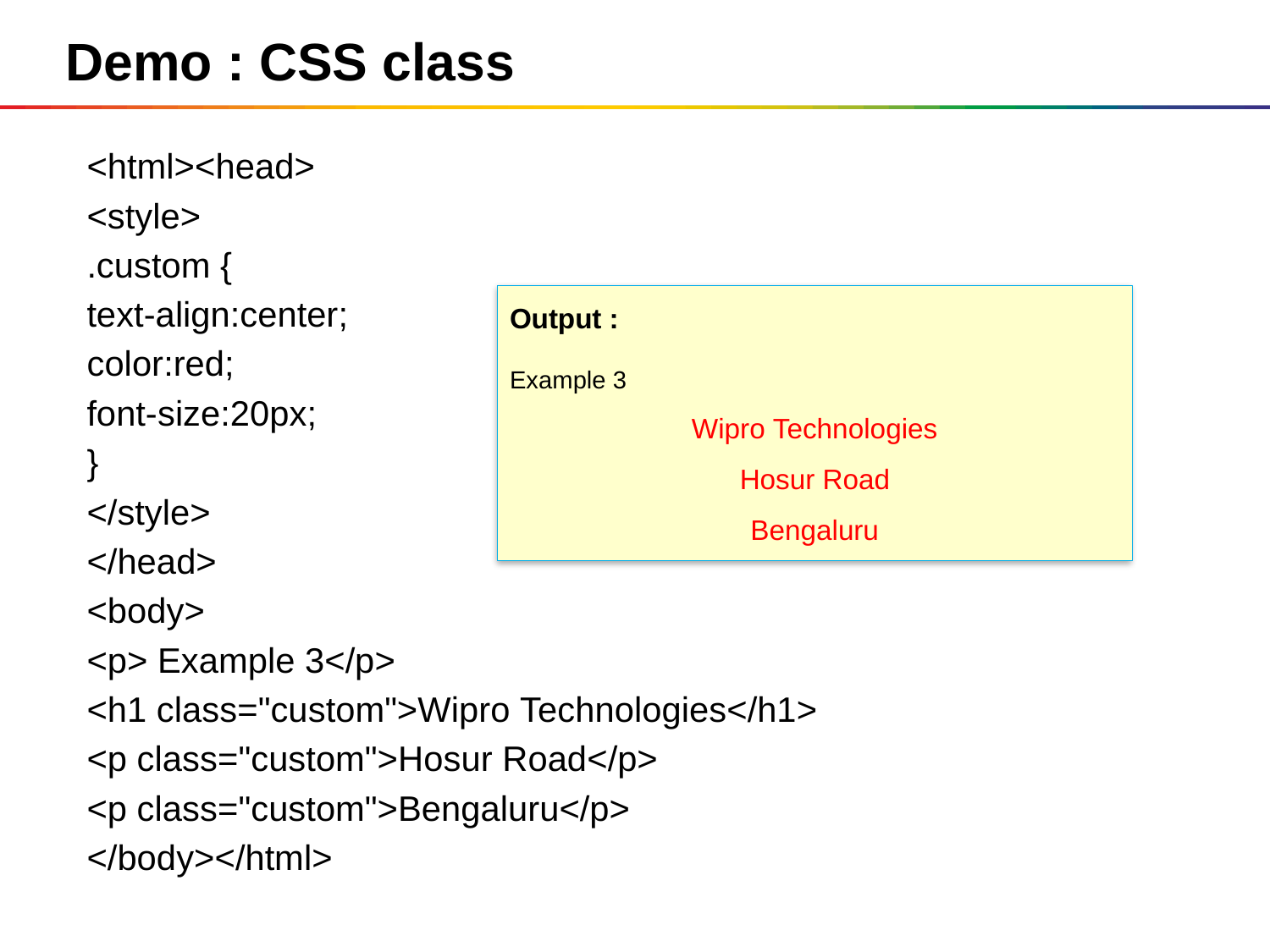

Demo : CSS class
<html><head>
<style>
.custom {
text-align:center;
color:red;
font-size:20px;
}
</style>
</head>
<body>
<p> Example 3</p>
<h1 class="custom">Wipro Technologies</h1>
<p class="custom">Hosur Road</p>
<p class="custom">Bengaluru</p>
</body></html>

Output :

Example 3

Wipro Technologies

Hosur Road

Bengaluru